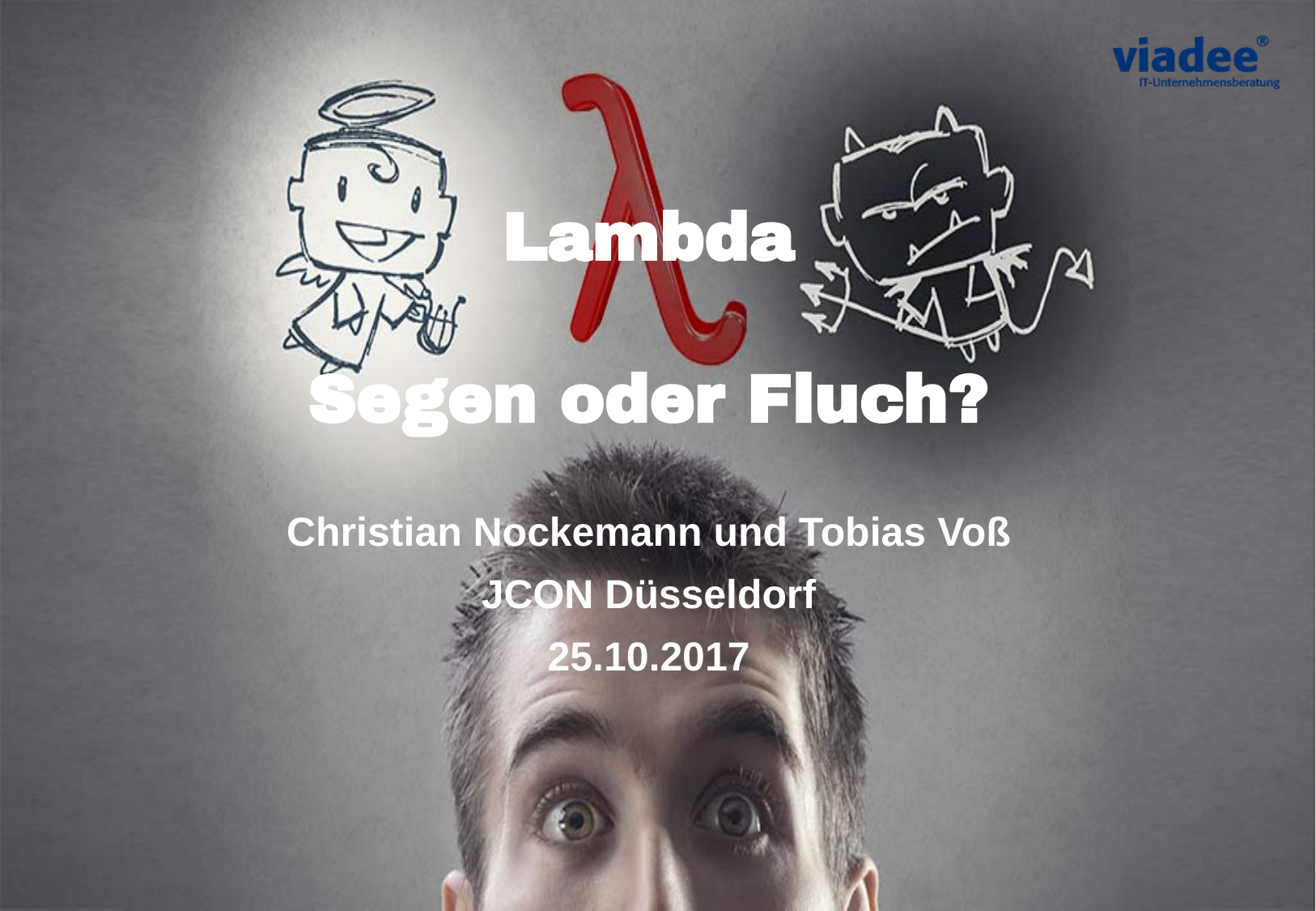

# Lambda Segen oder Fluch?
Christian Nockemann und Tobias Voß
JCON Düsseldorf
25.10.2017